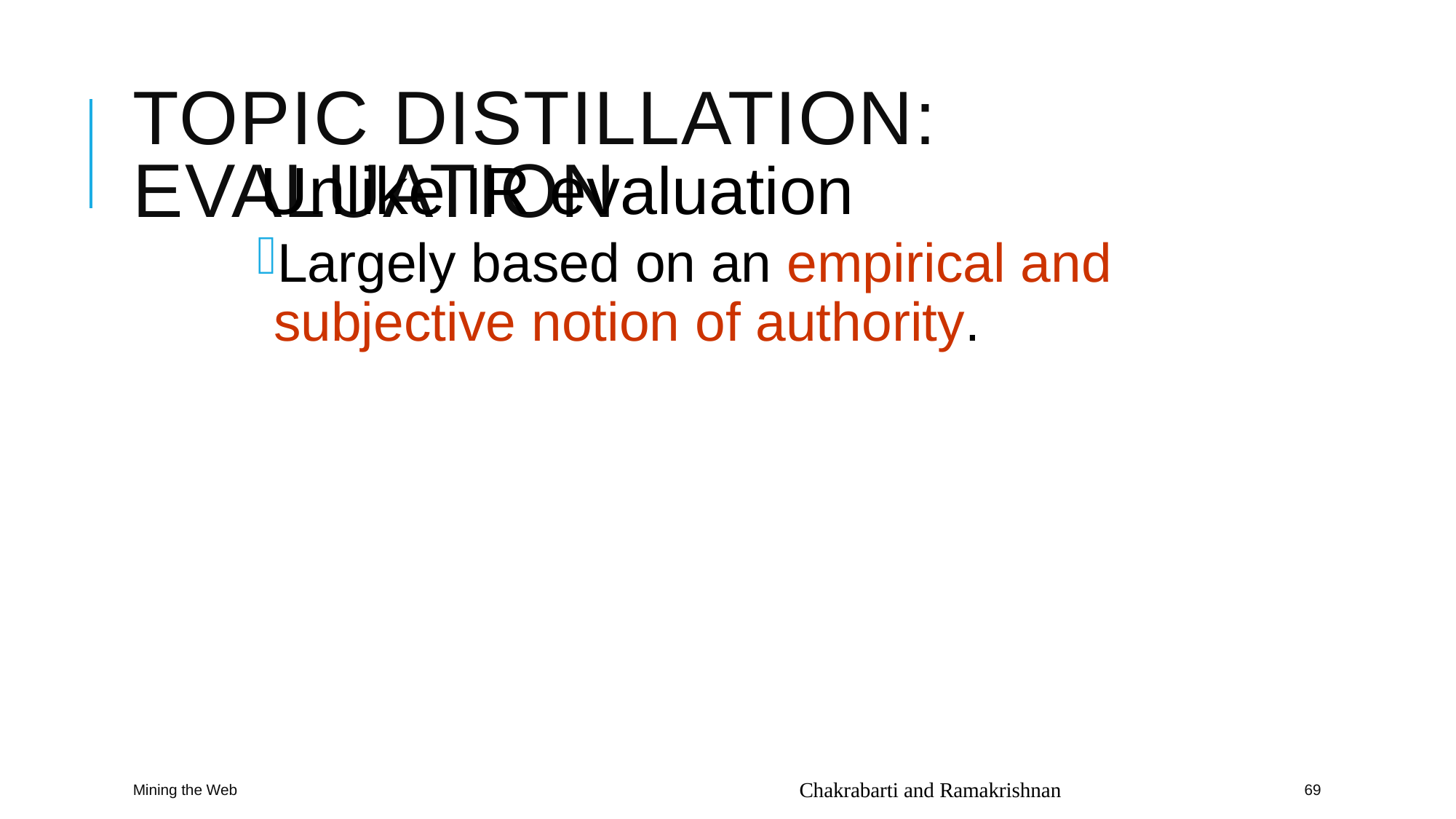

# Topic Distillation: Evaluation
Unlike IR evaluation
Largely based on an empirical and subjective notion of authority.
Mining the Web
Chakrabarti and Ramakrishnan
69